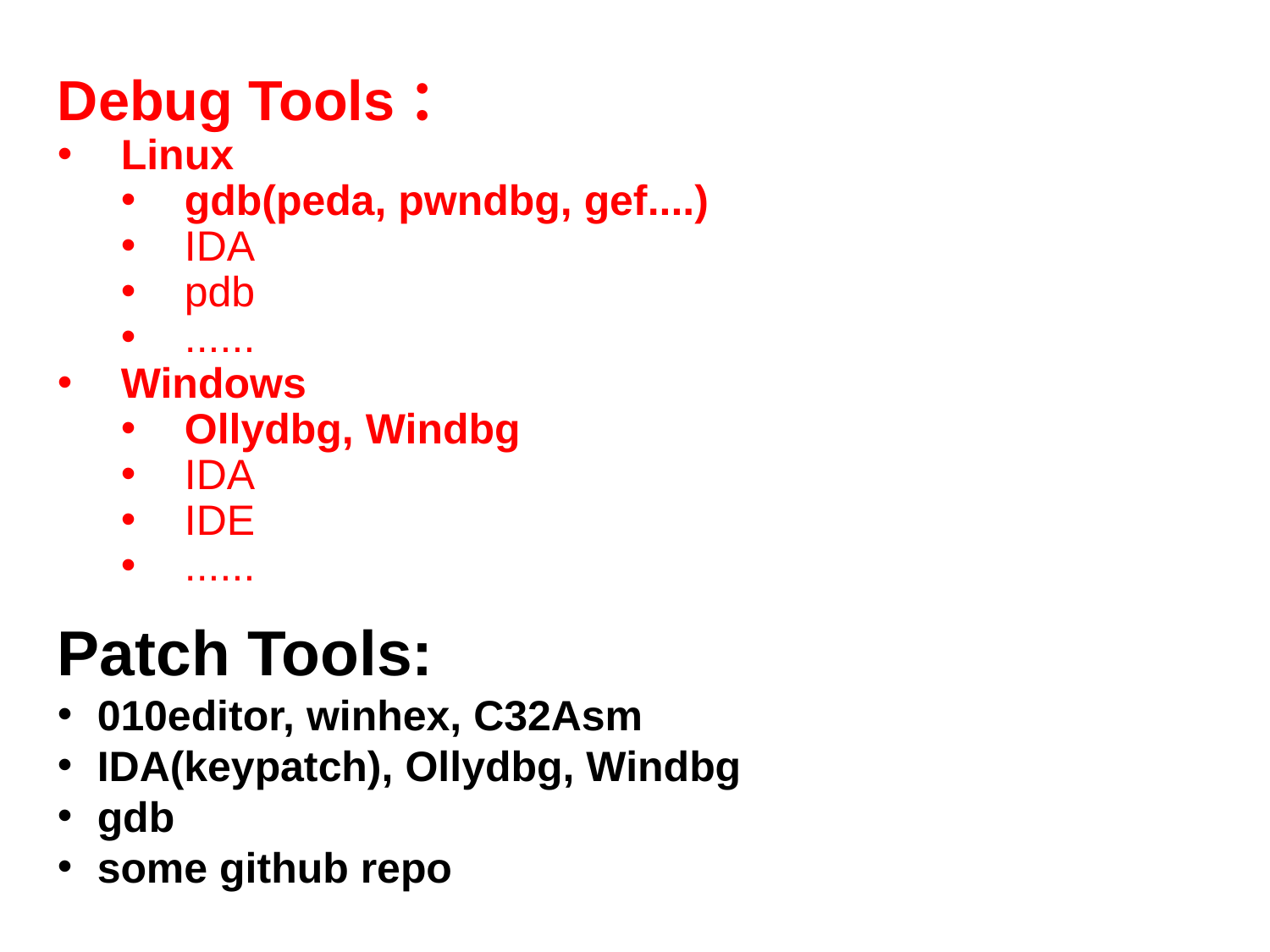

Debug Tools：
Linux
gdb(peda, pwndbg, gef....)
IDA
pdb
......
Windows
Ollydbg, Windbg
IDA
IDE
......

Patch Tools:
010editor, winhex, C32Asm
IDA(keypatch), Ollydbg, Windbg
gdb
some github repo